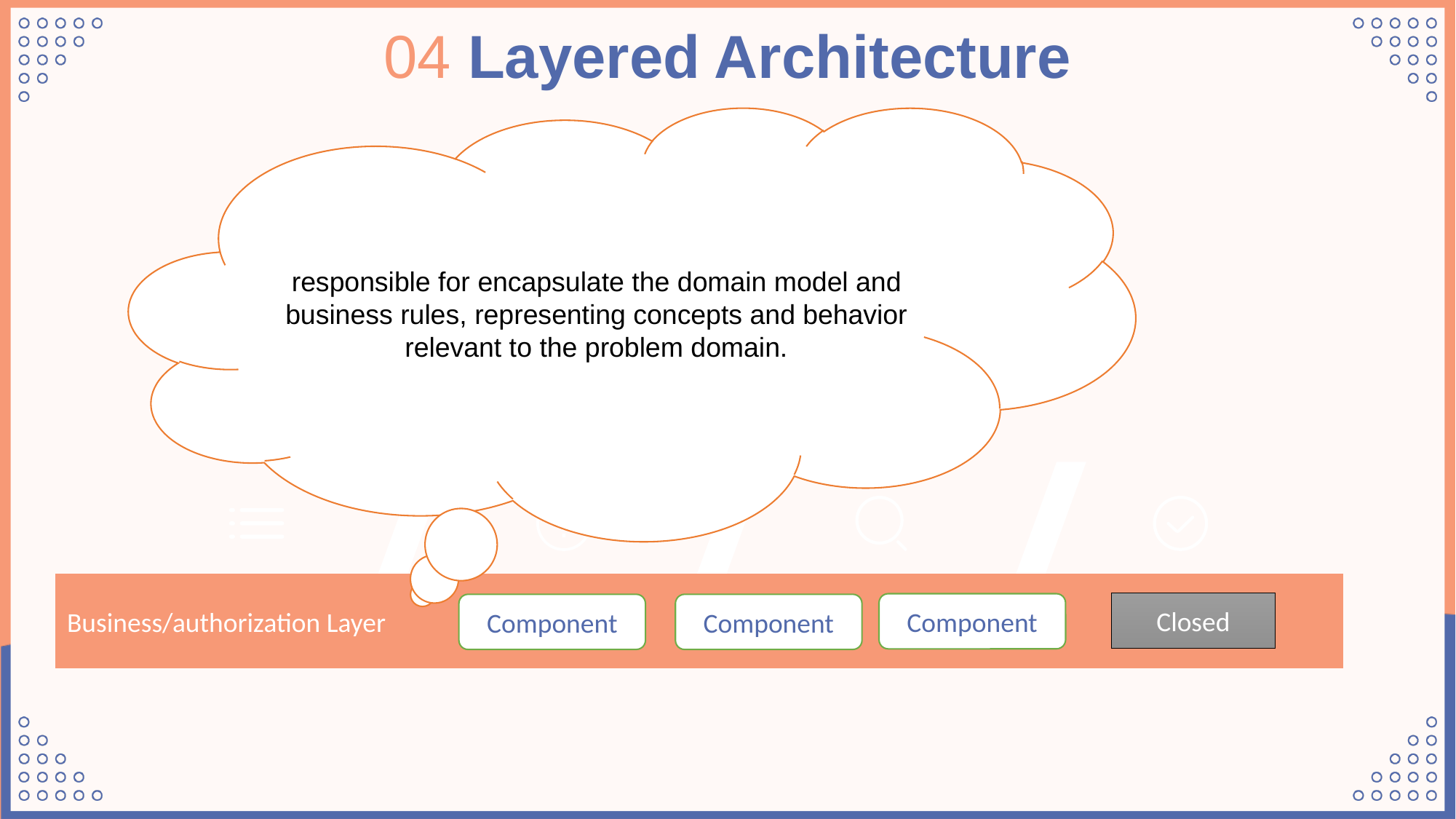

04 Layered Architecture

responsible for encapsulate the domain model and business rules, representing concepts and behavior relevant to the problem domain.

Title here
Title here
Title here
Title here
Business/authorization Layer
Closed
Component
Component
Component